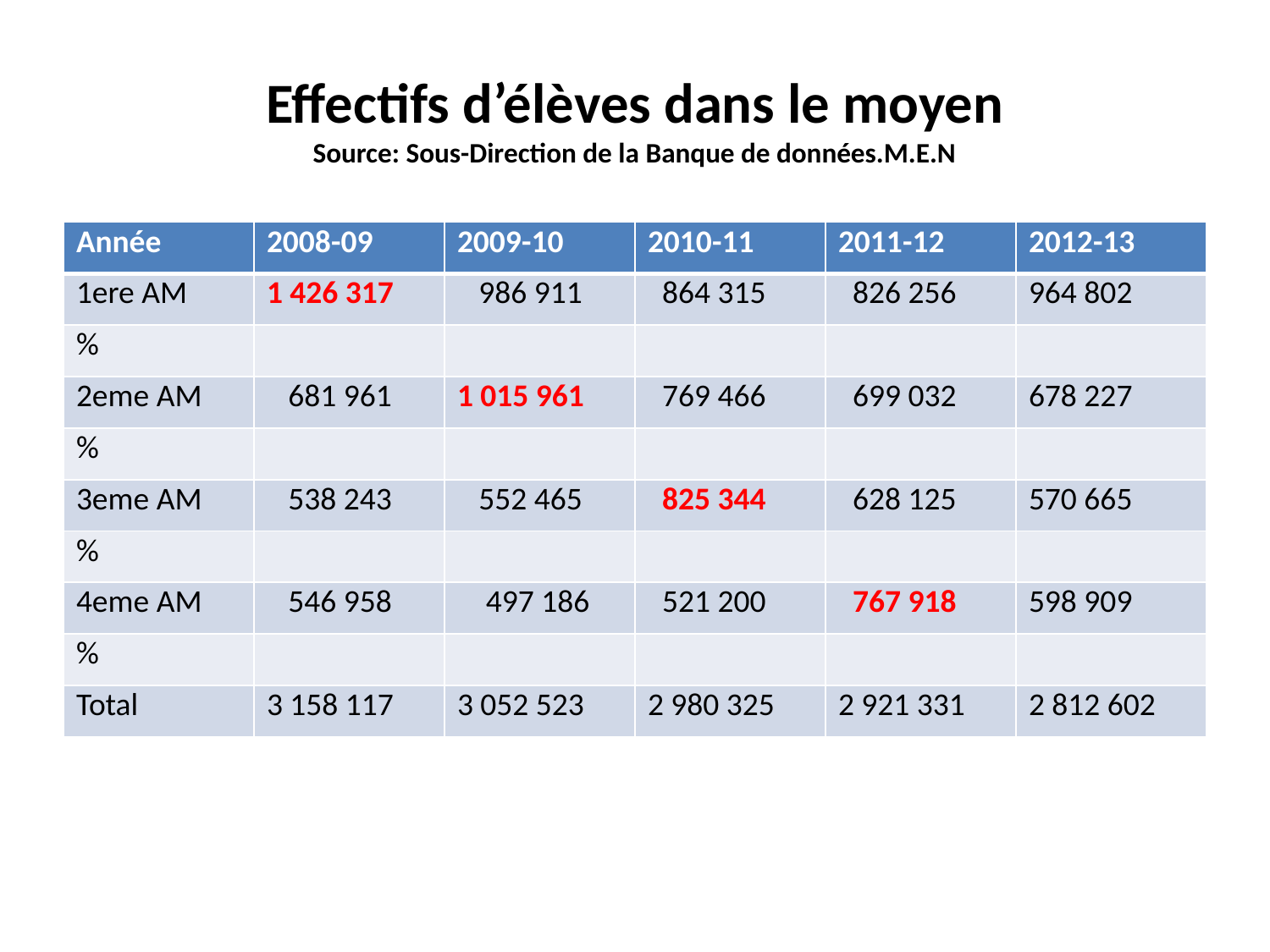

# Effectifs d’élèves dans le moyen Source: Sous-Direction de la Banque de données.M.E.N
| Année | 2008-09 | 2009-10 | 2010-11 | 2011-12 | 2012-13 |
| --- | --- | --- | --- | --- | --- |
| 1ere AM | 1 426 317 | 986 911 | 864 315 | 826 256 | 964 802 |
| % |  |  |  |  |  |
| 2eme AM | 681 961 | 1 015 961 | 769 466 | 699 032 | 678 227 |
| % |  |  |  |  |  |
| 3eme AM | 538 243 | 552 465 | 825 344 | 628 125 | 570 665 |
| % |  |  |  |  |  |
| 4eme AM | 546 958 | 497 186 | 521 200 | 767 918 | 598 909 |
| % |  |  |  |  |  |
| Total | 3 158 117 | 3 052 523 | 2 980 325 | 2 921 331 | 2 812 602 |